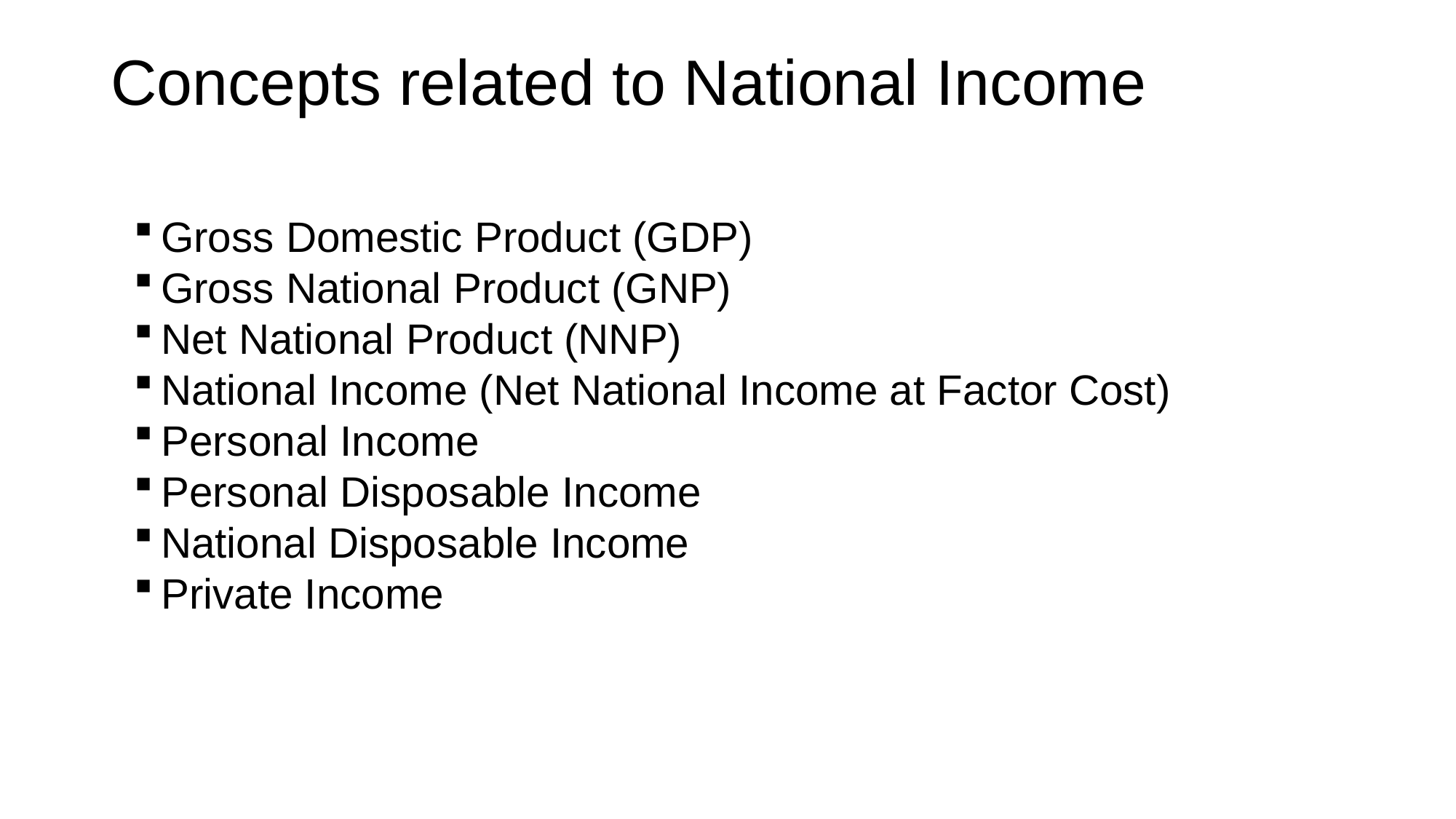

# Concepts related to National Income
Gross Domestic Product (GDP)
Gross National Product (GNP)
Net National Product (NNP)
National Income (Net National Income at Factor Cost)
Personal Income
Personal Disposable Income
National Disposable Income
Private Income